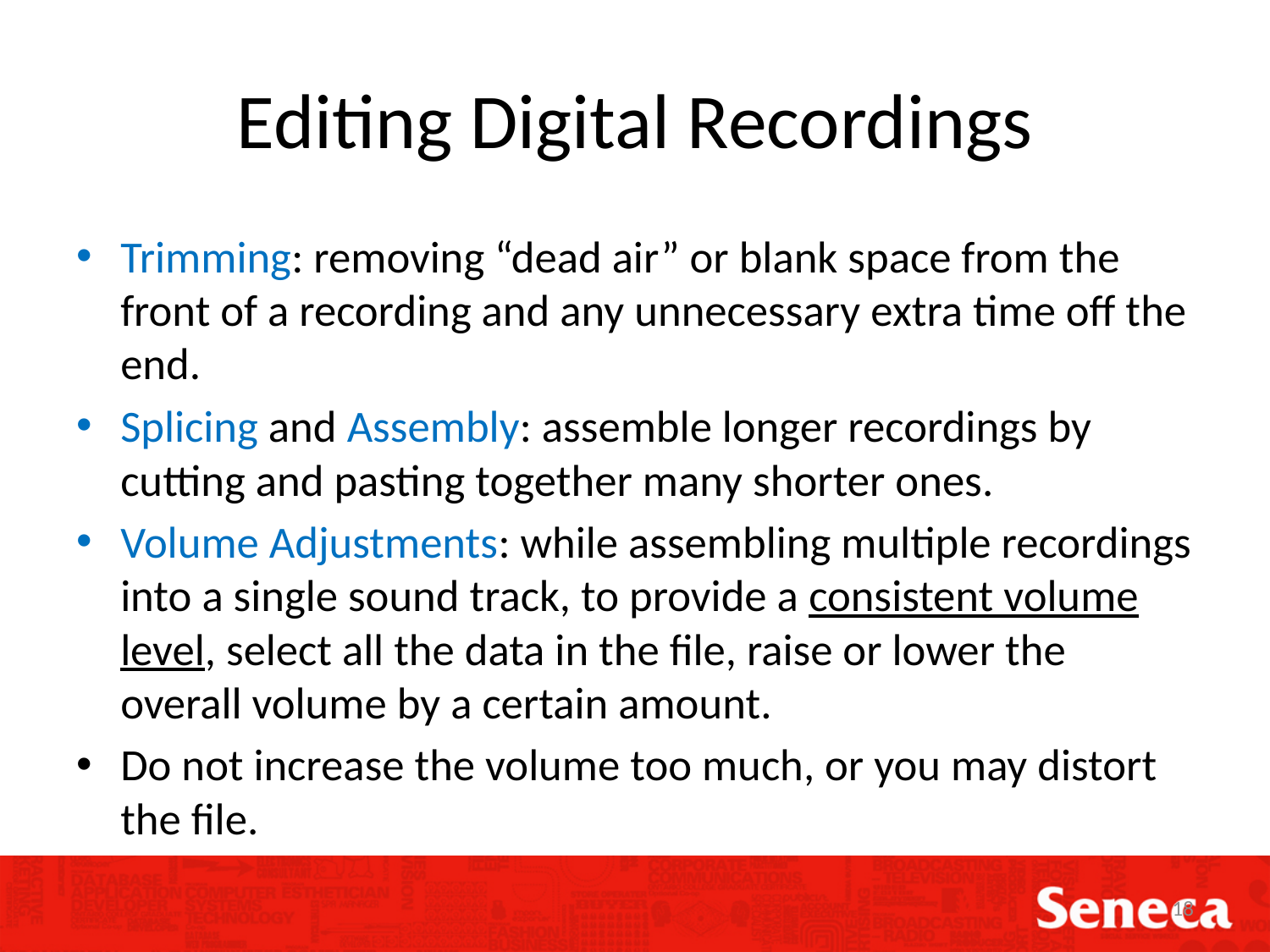

# Editing Digital Recordings
Trimming: removing “dead air” or blank space from the front of a recording and any unnecessary extra time off the end.
Splicing and Assembly: assemble longer recordings by cutting and pasting together many shorter ones.
Volume Adjustments: while assembling multiple recordings into a single sound track, to provide a consistent volume level, select all the data in the file, raise or lower the overall volume by a certain amount.
Do not increase the volume too much, or you may distort the file.
18